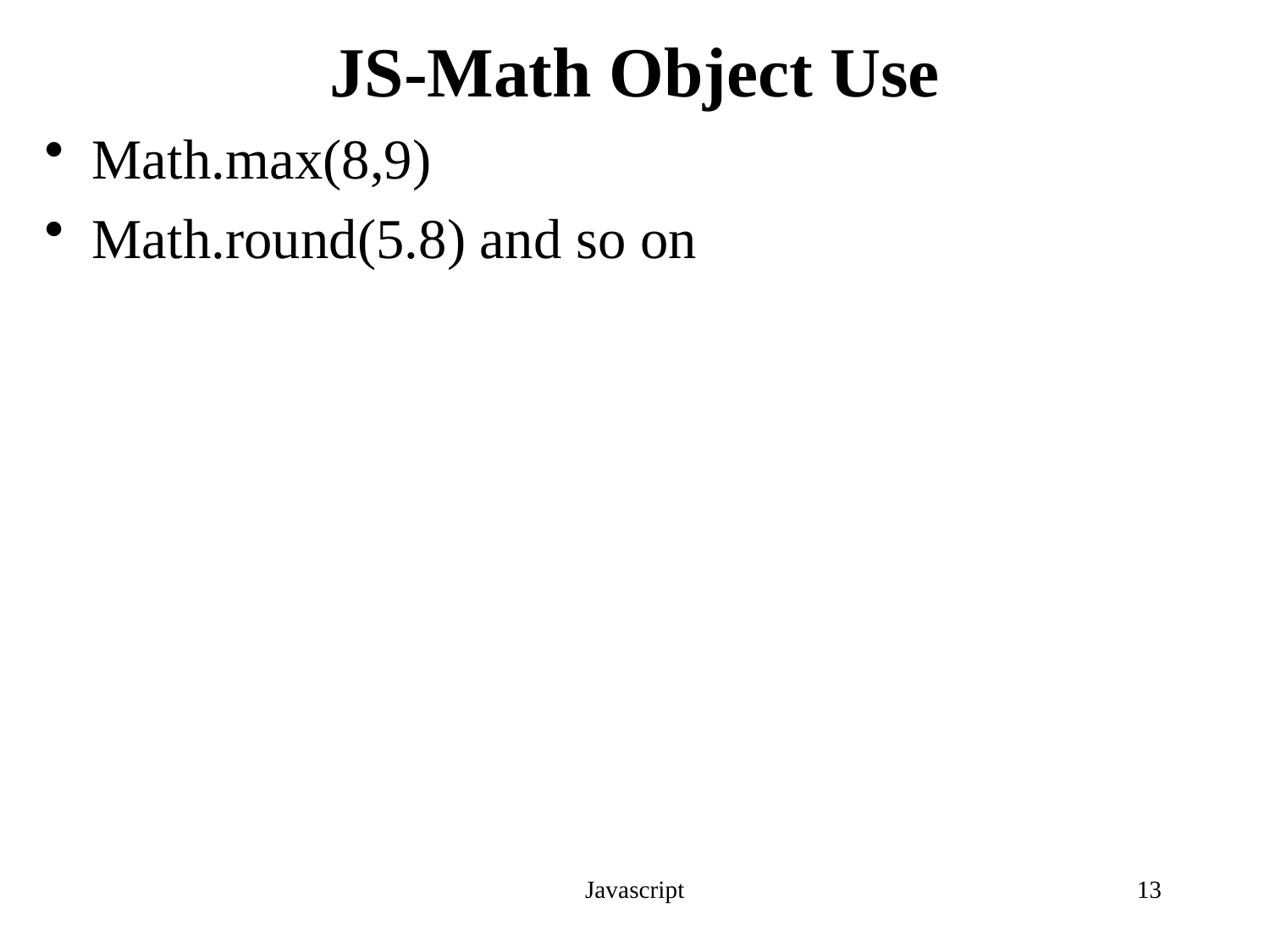

# JS-Math Object Use
Math.max(8,9)
Math.round(5.8) and so on
Javascript
13